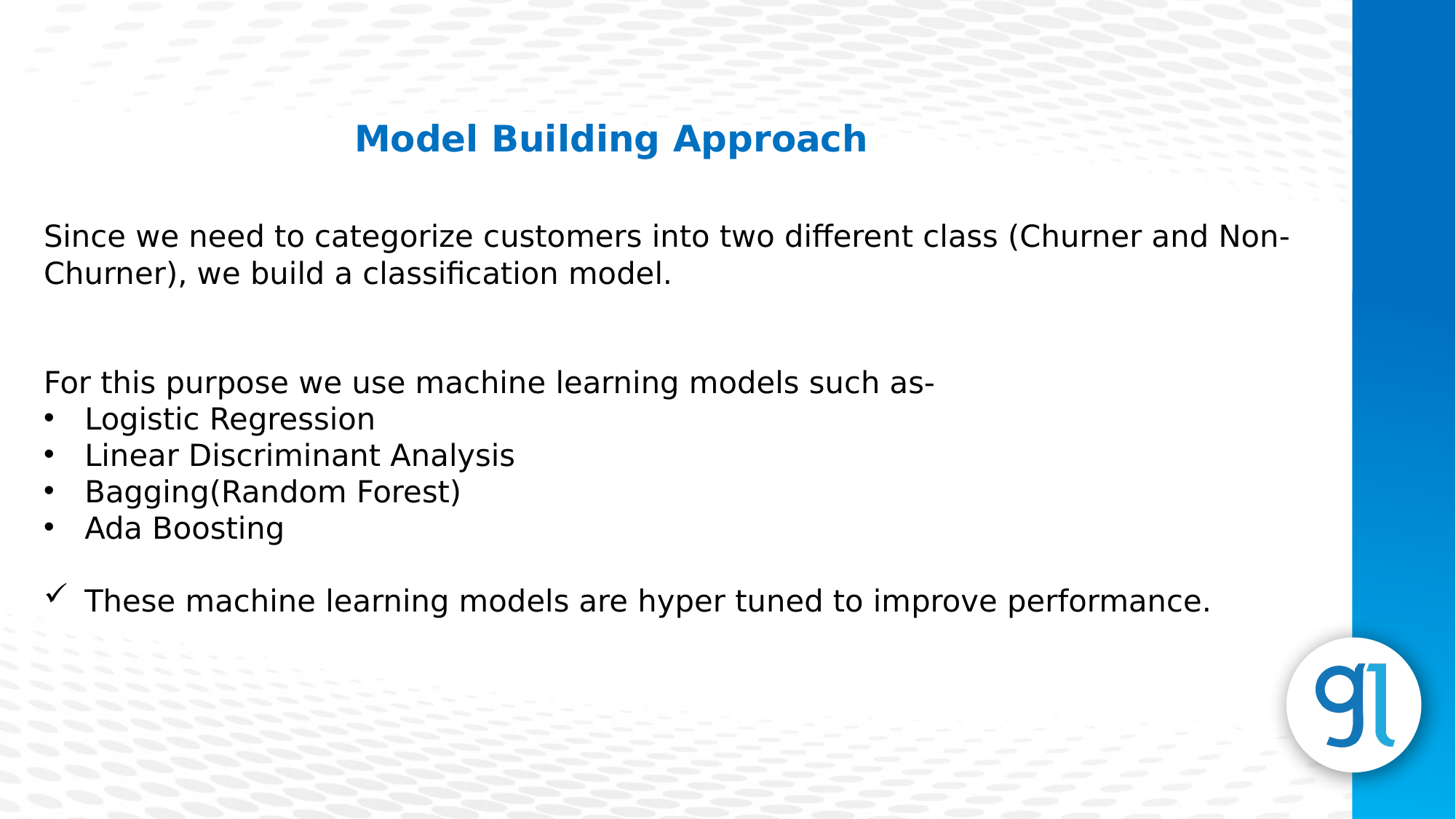

Model Building Approach
Since we need to categorize customers into two different class (Churner and Non-Churner), we build a classification model.

For this purpose we use machine learning models such as-
Logistic Regression
Linear Discriminant Analysis
Bagging(Random Forest)
Ada Boosting

These machine learning models are hyper tuned to improve performance.